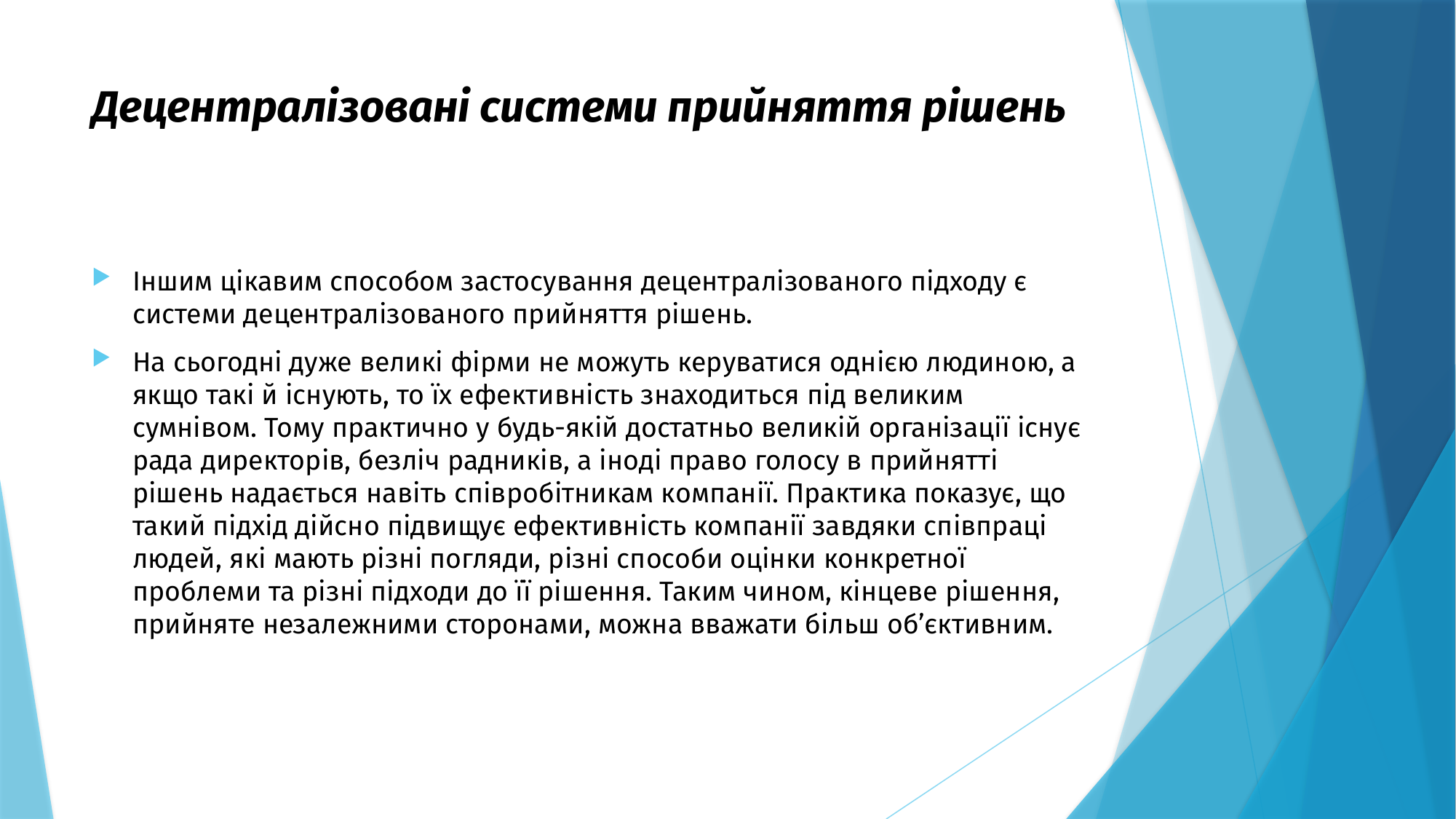

# Децентралізовані системи прийняття рішень
Іншим цікавим способом застосування децентралізованого підходу є системи децентралізованого прийняття рішень.
На сьогодні дуже великі фірми не можуть керуватися однією людиною, а якщо такі й існують, то їх ефективність знаходиться під великим сумнівом. Тому практично у будь-якій достатньо великій організації існує рада директорів, безліч радників, а іноді право голосу в прийнятті рішень надається навіть співробітникам компанії. Практика показує, що такий підхід дійсно підвищує ефективність компанії завдяки співпраці людей, які мають різні погляди, різні способи оцінки конкретної проблеми та різні підходи до її рішення. Таким чином, кінцеве рішення, прийняте незалежними сторонами, можна вважати більш об’єктивним.